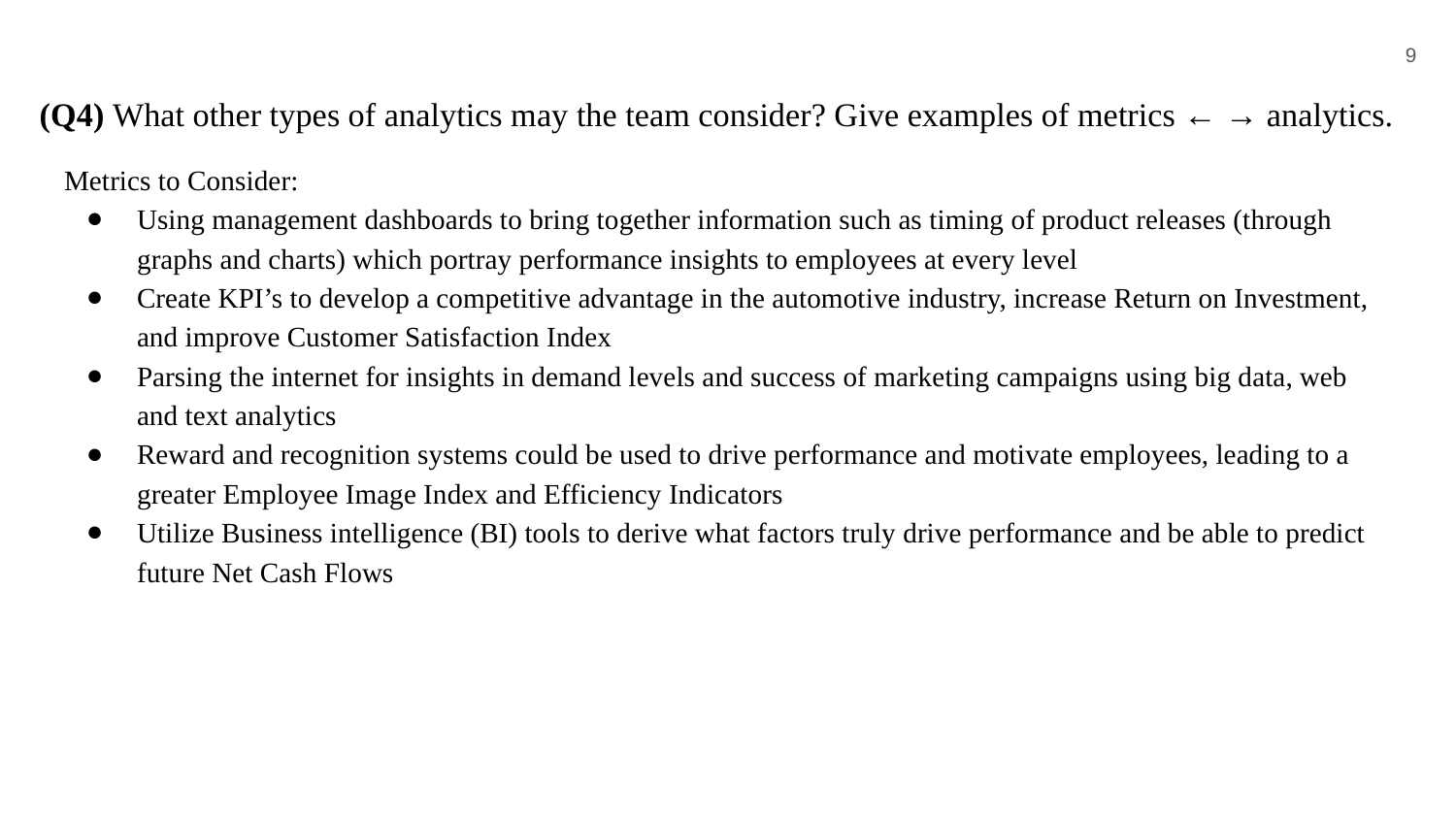

9
# (Q4) What other types of analytics may the team consider? Give examples of metrics ← → analytics.

Metrics to Consider:
Using management dashboards to bring together information such as timing of product releases (through graphs and charts) which portray performance insights to employees at every level
Create KPI’s to develop a competitive advantage in the automotive industry, increase Return on Investment, and improve Customer Satisfaction Index
Parsing the internet for insights in demand levels and success of marketing campaigns using big data, web and text analytics
Reward and recognition systems could be used to drive performance and motivate employees, leading to a greater Employee Image Index and Efficiency Indicators
Utilize Business intelligence (BI) tools to derive what factors truly drive performance and be able to predict future Net Cash Flows